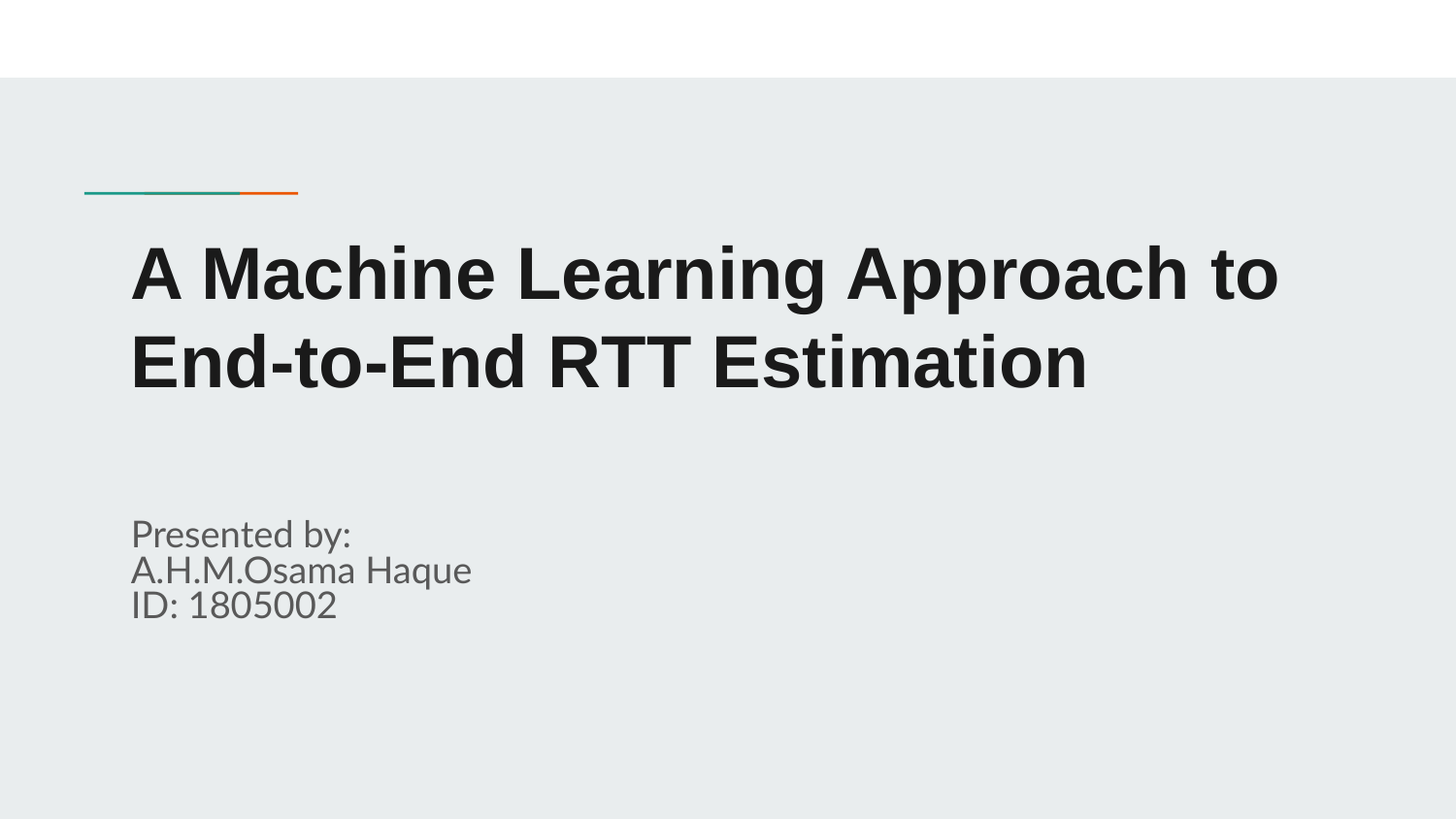

# A Machine Learning Approach to End­-to-­End RTT Estimation
Presented by:
A.H.M.Osama Haque
ID: 1805002